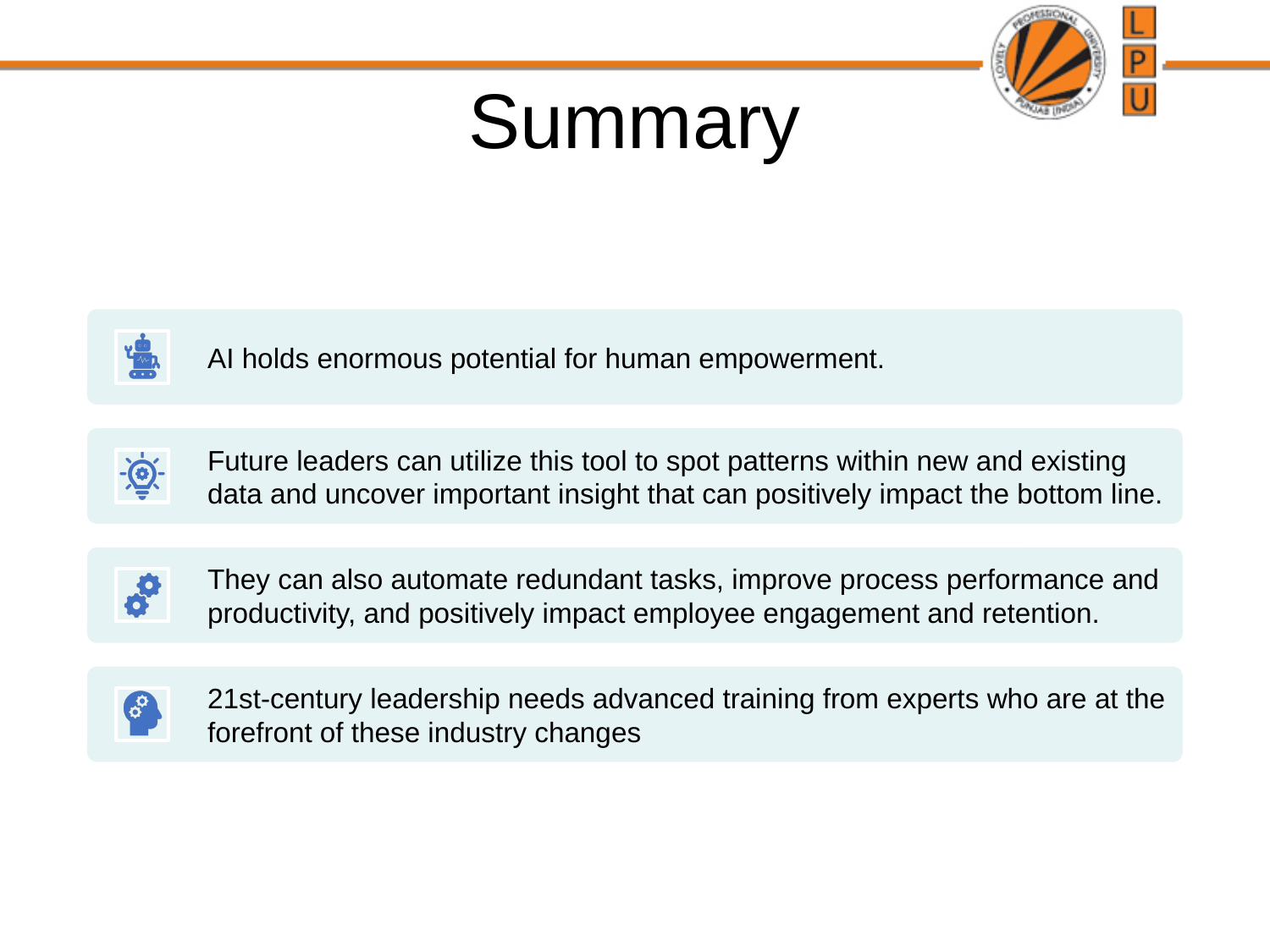

# Summary
AI holds enormous potential for human empowerment.
Future leaders can utilize this tool to spot patterns within new and existing data and uncover important insight that can positively impact the bottom line.
They can also automate redundant tasks, improve process performance and productivity, and positively impact employee engagement and retention.
21st-century leadership needs advanced training from experts who are at the forefront of these industry changes